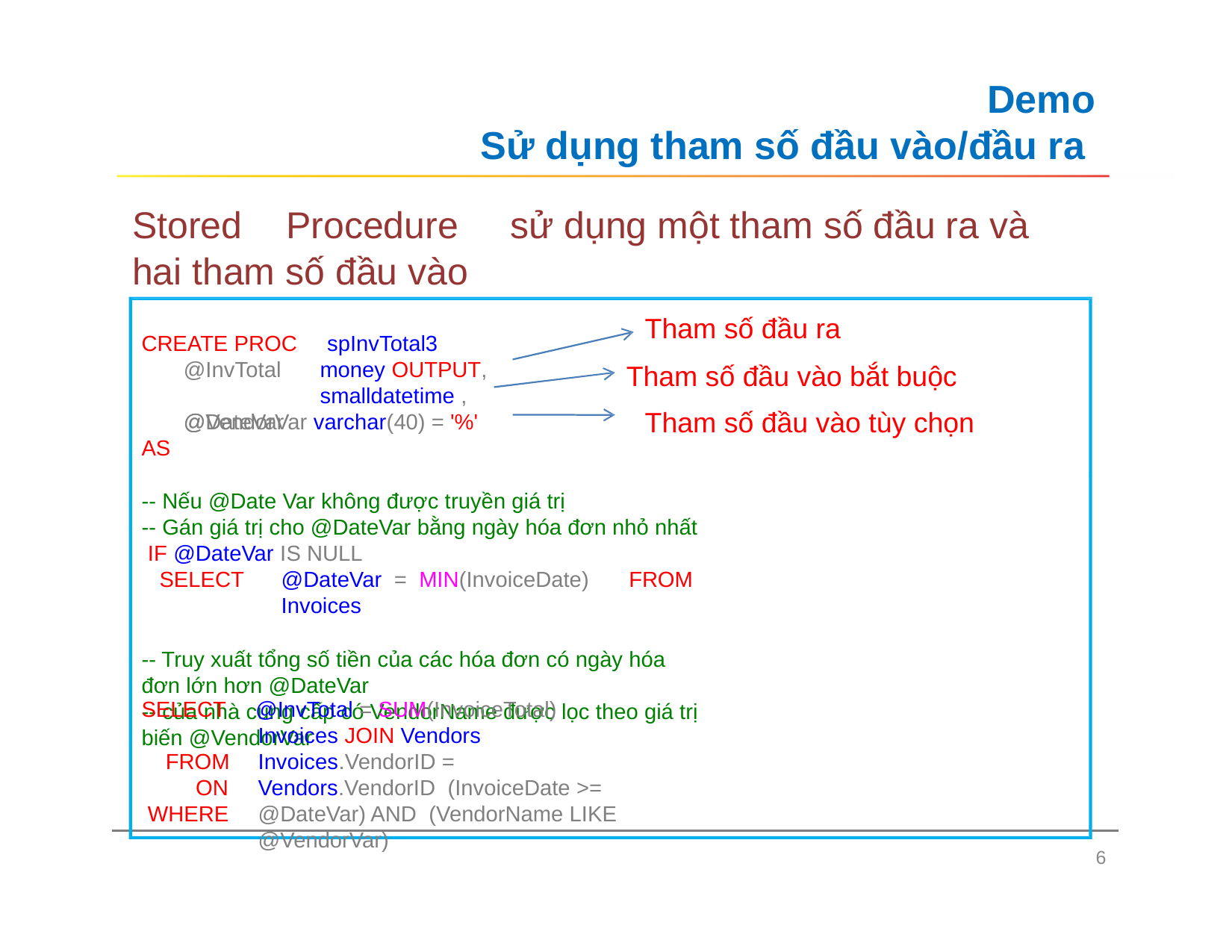

# Demo   Sử dụng tham số đầu vào/đầu ra

Stored	Procedure	sử dụng một tham số đầu ra và
hai tham số đầu vào

Tham số đầu ra
Tham số đầu vào bắt buộc  Tham số đầu vào tùy chọn
CREATE PROC
@InvTotal  @DateVar
spInvTotal3  money OUTPUT,  smalldatetime ,

@VendorVar varchar(40) = '%'

AS

-- Nếu @Date Var không được truyền giá trị
-- Gán giá trị cho @DateVar bằng ngày hóa đơn nhỏ nhất  IF @DateVar IS NULL
SELECT	@DateVar  =  MIN(InvoiceDate)	FROM	Invoices

-- Truy xuất tổng số tiền của các hóa đơn có ngày hóa đơn lớn hơn @DateVar
-- của nhà cung cấp có VendorName được lọc theo giá trị biến @VendorVar

SELECT  FROM
ON  WHERE
@InvTotal = SUM(InvoiceTotal)  Invoices JOIN Vendors  Invoices.VendorID = Vendors.VendorID  (InvoiceDate >= @DateVar) AND  (VendorName LIKE @VendorVar)

6